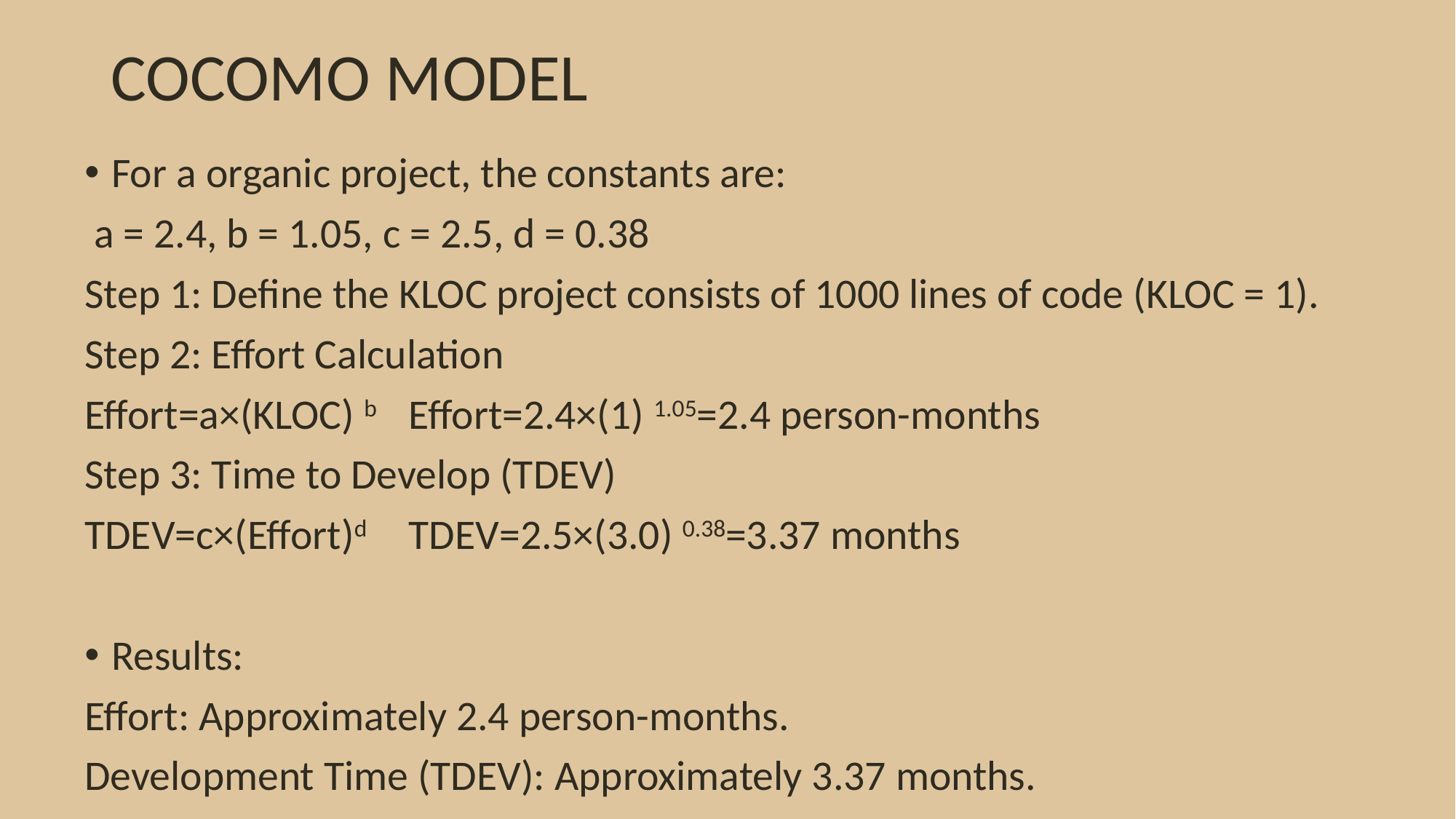

# COCOMO MODEL
For a organic project, the constants are:
 a = 2.4, b = 1.05, c = 2.5, d = 0.38
Step 1: Define the KLOC project consists of 1000 lines of code (KLOC = 1).
Step 2: Effort Calculation
Effort=a×(KLOC) b		Effort=2.4×(1) 1.05=2.4 person-months
Step 3: Time to Develop (TDEV)
TDEV=c×(Effort)d		TDEV=2.5×(3.0) 0.38=3.37 months

Results:
Effort: Approximately 2.4 person-months.
Development Time (TDEV): Approximately 3.37 months.